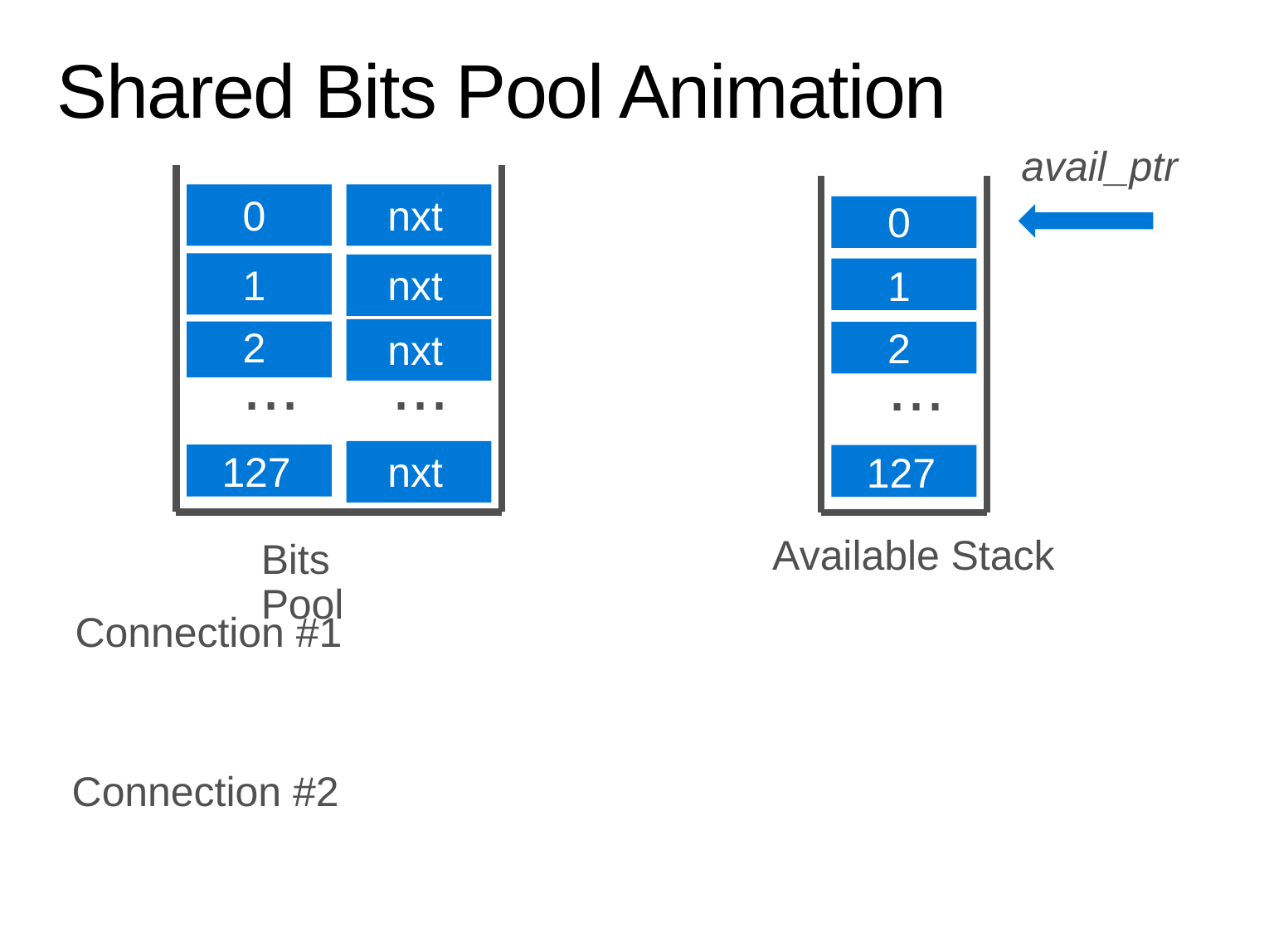

# Shared Bits Pool Animation
avail_ptr
0
nxt
0

1
nxt
1

2
2
nxt

...
...
...
127
nxt
127

Available Stack
Bits Pool
Connection #1
Connection #2